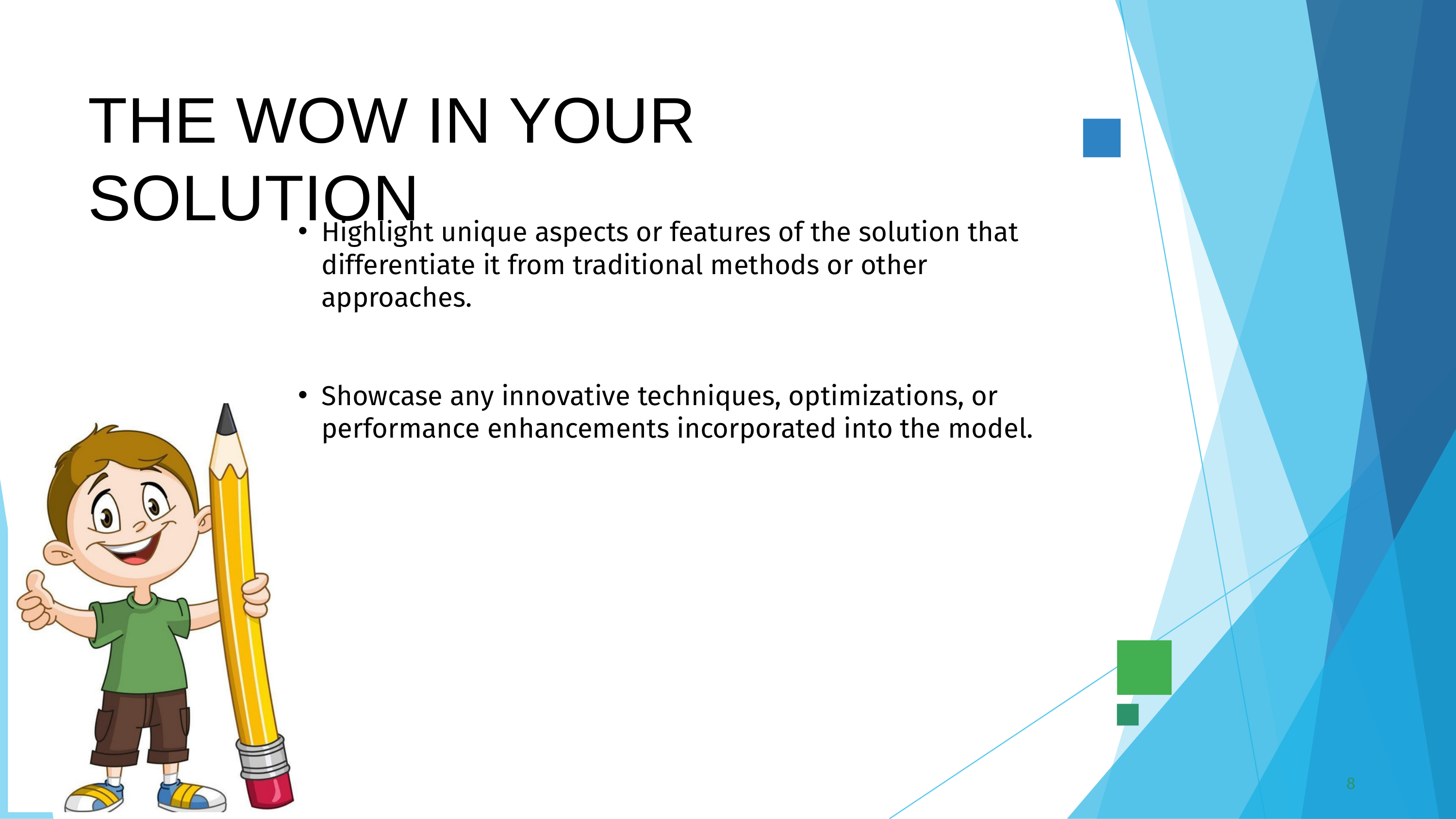

THE WOW IN YOUR SOLUTION

Highlight unique aspects or features of the solution that differentiate it from traditional methods or other approaches.

Showcase any innovative techniques, optimizations, or performance enhancements incorporated into the model.

8
3/21/2024  Annual Review